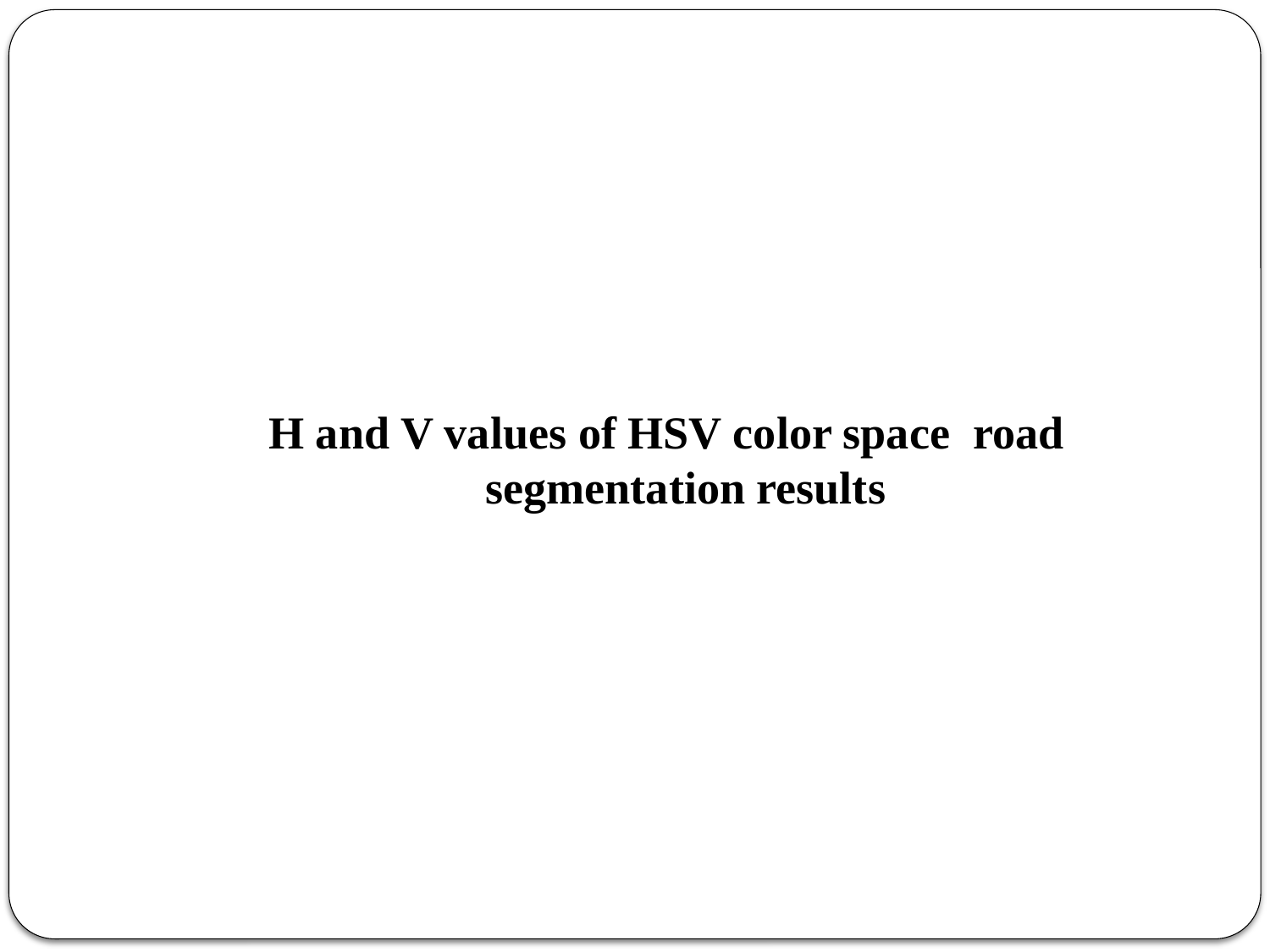

#

H and V values of HSV color space  road segmentation results